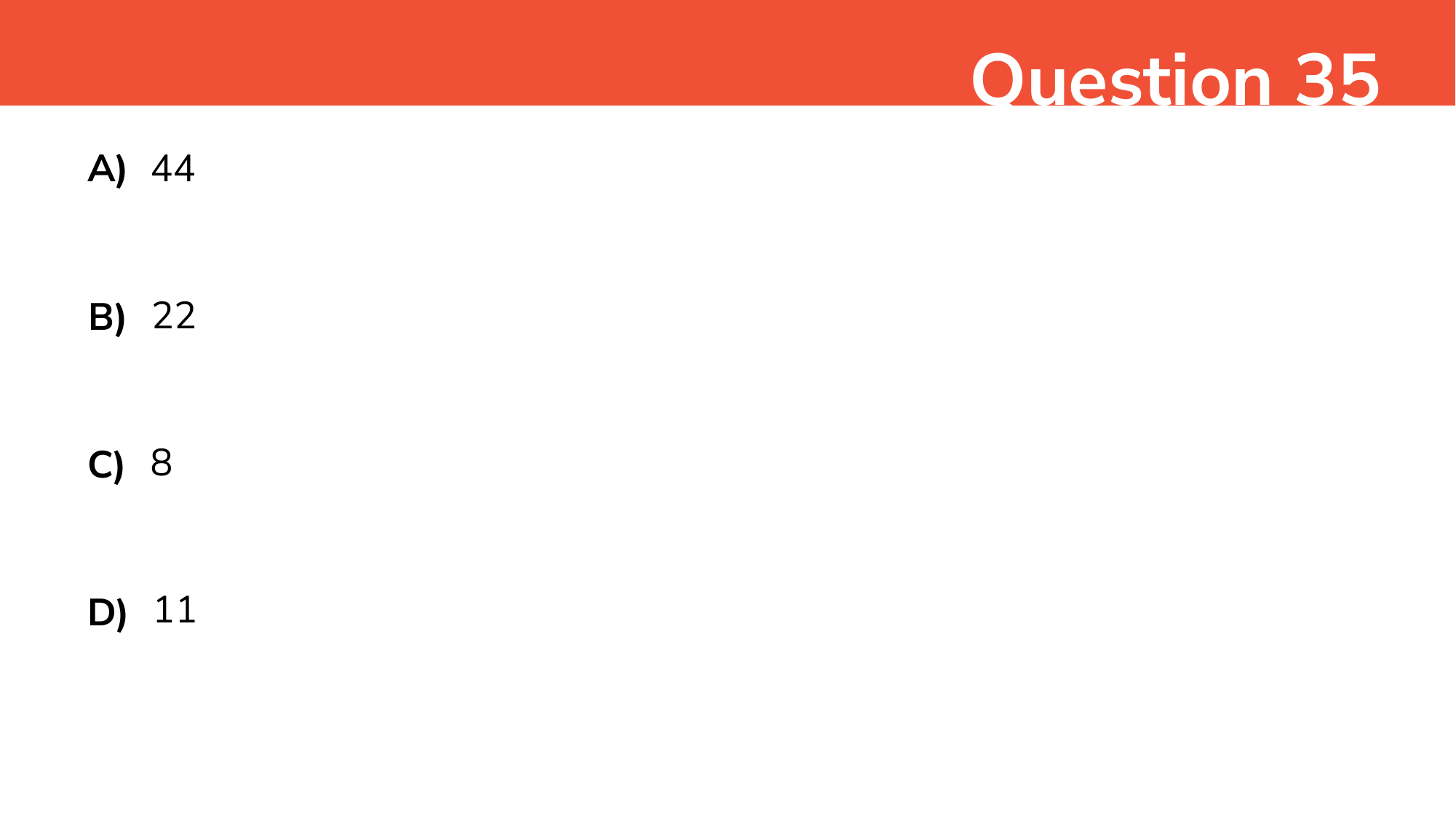

Question 35
A)
44
22
B)
8
C)
11
D)